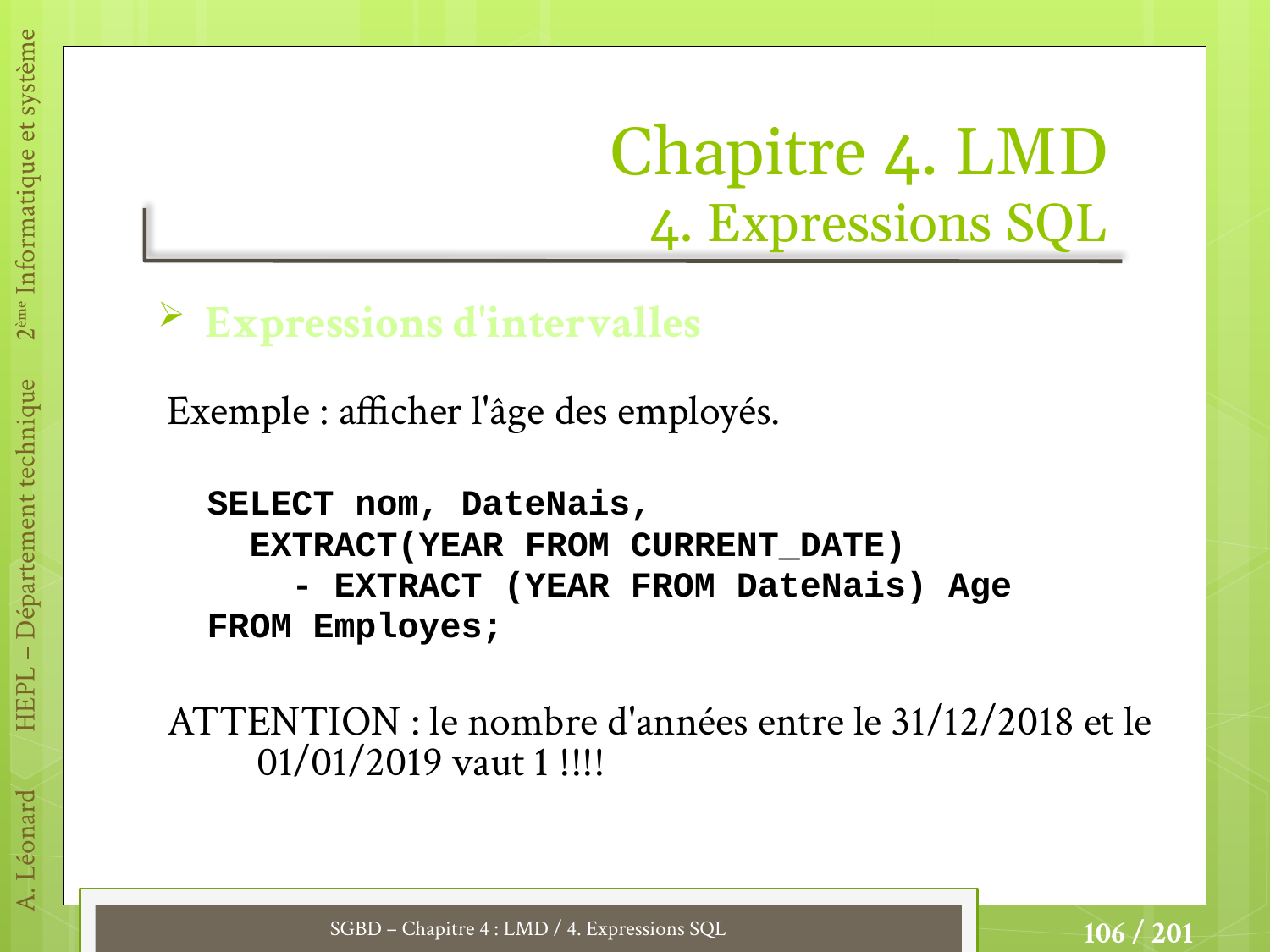

# Chapitre 4. LMD 4. Expressions SQL
Expressions d'intervalles

Exemple : afficher l'âge des employés.

SELECT nom, DateNais,
  EXTRACT(YEAR FROM CURRENT_DATE)
    - EXTRACT (YEAR FROM DateNais) Age
FROM Employes;

ATTENTION : le nombre d'années entre le 31/12/2018 et le 01/01/2019 vaut 1 !!!!
SGBD – Chapitre 4 : LMD / 4. Expressions SQL